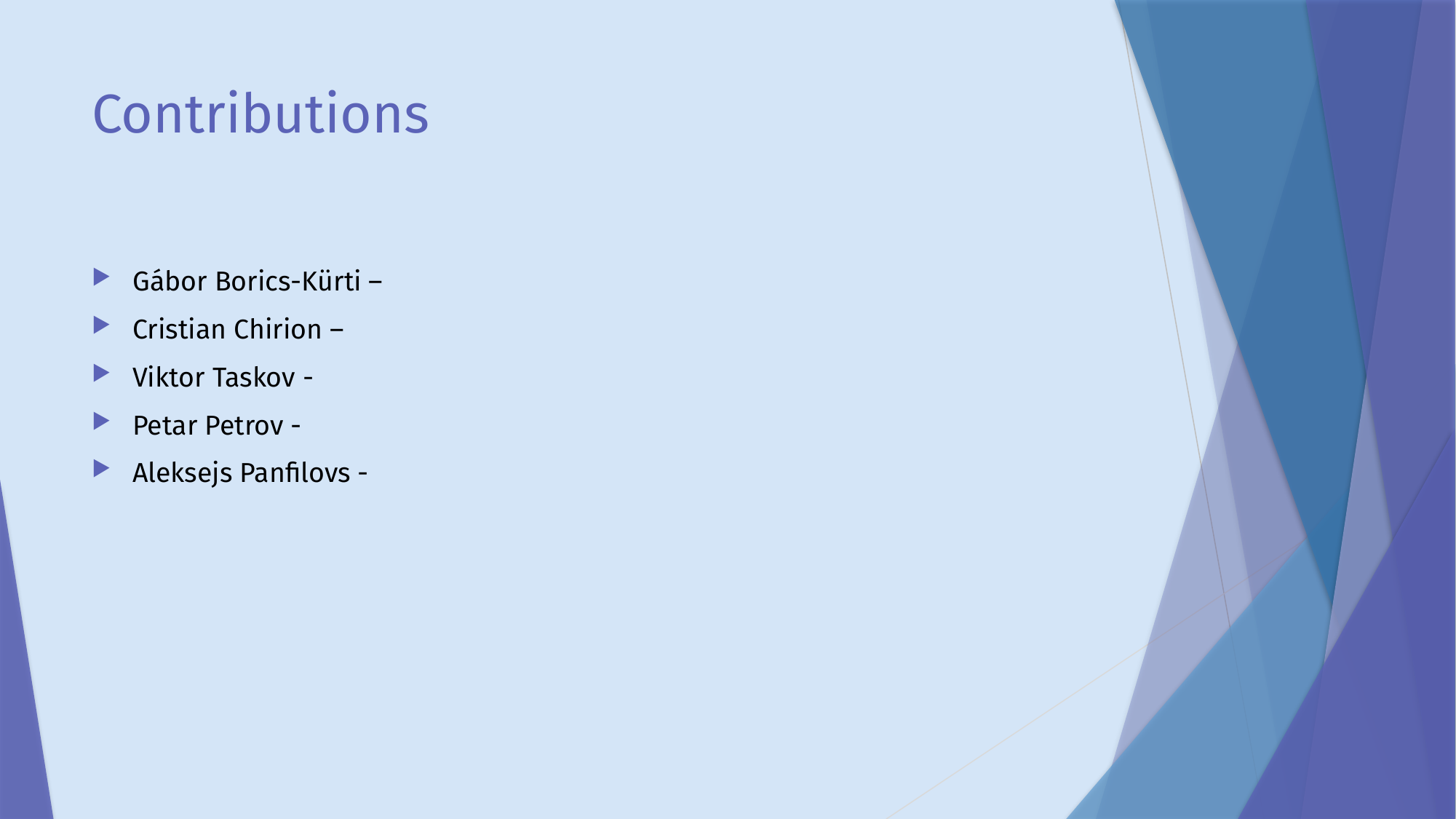

# Contributions
Gábor Borics-Kürti –
Cristian Chirion –
Viktor Taskov -
Petar Petrov -
Aleksejs Panfilovs -